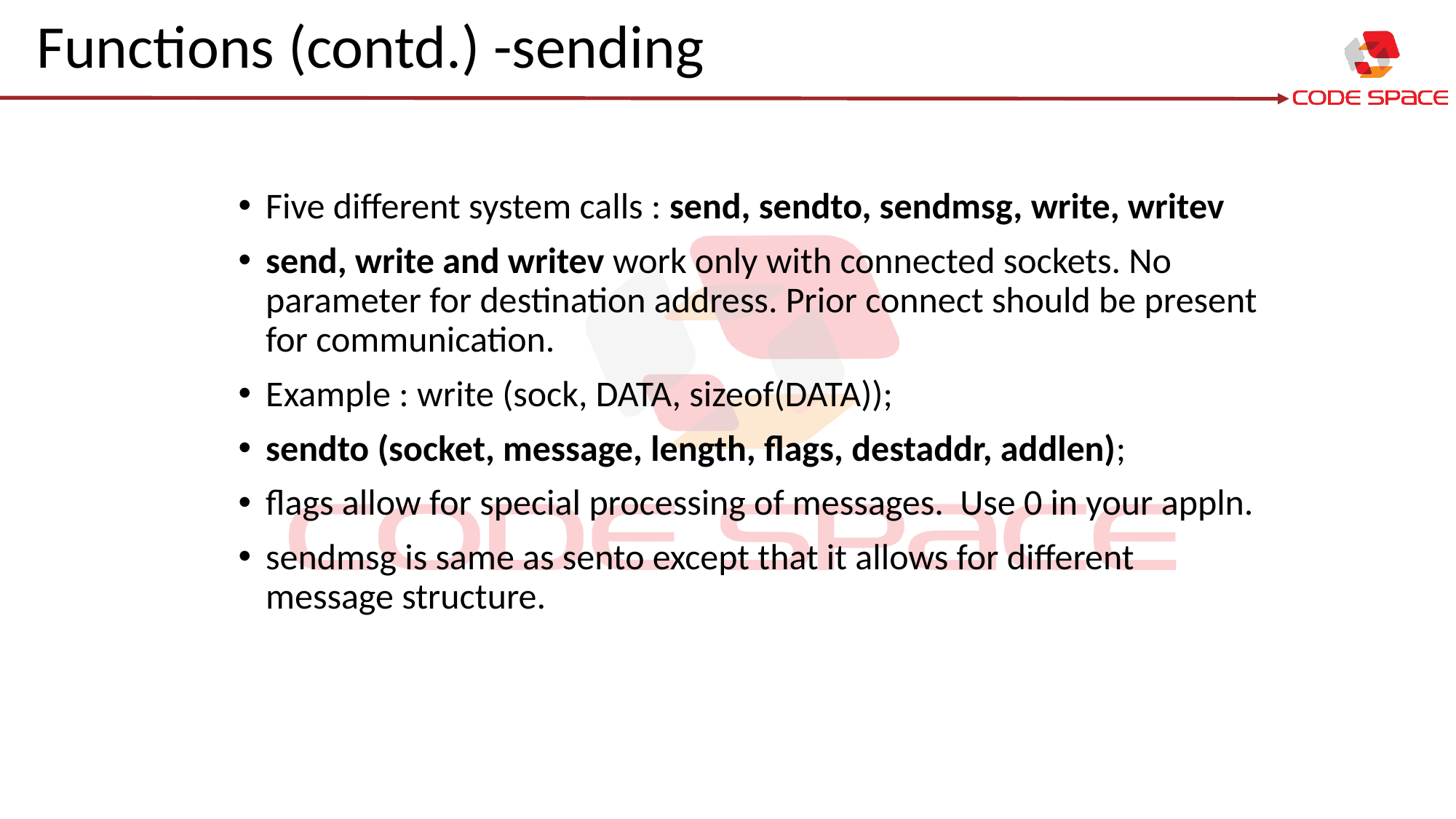

# Functions (contd.) -sending
Five different system calls : send, sendto, sendmsg, write, writev
send, write and writev work only with connected sockets. No parameter for destination address. Prior connect should be present for communication.
Example : write (sock, DATA, sizeof(DATA));
sendto (socket, message, length, flags, destaddr, addlen);
flags allow for special processing of messages.  Use 0 in your appln.
sendmsg is same as sento except that it allows for different message structure.